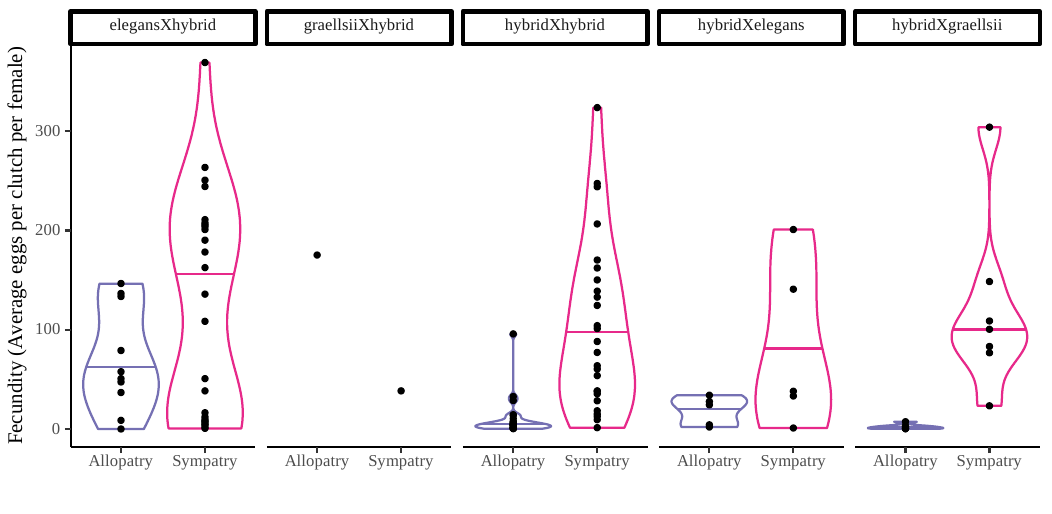

elegansXhybrid
graellsiiXhybrid
hybridXhybrid
hybridXelegans
hybridXgraellsii

300

200

Fecundity (Average eggs per clutch per female)

100

0

Allopatry
Allopatry
Allopatry
Allopatry
Allopatry
Sympatry
Sympatry
Sympatry
Sympatry
Sympatry